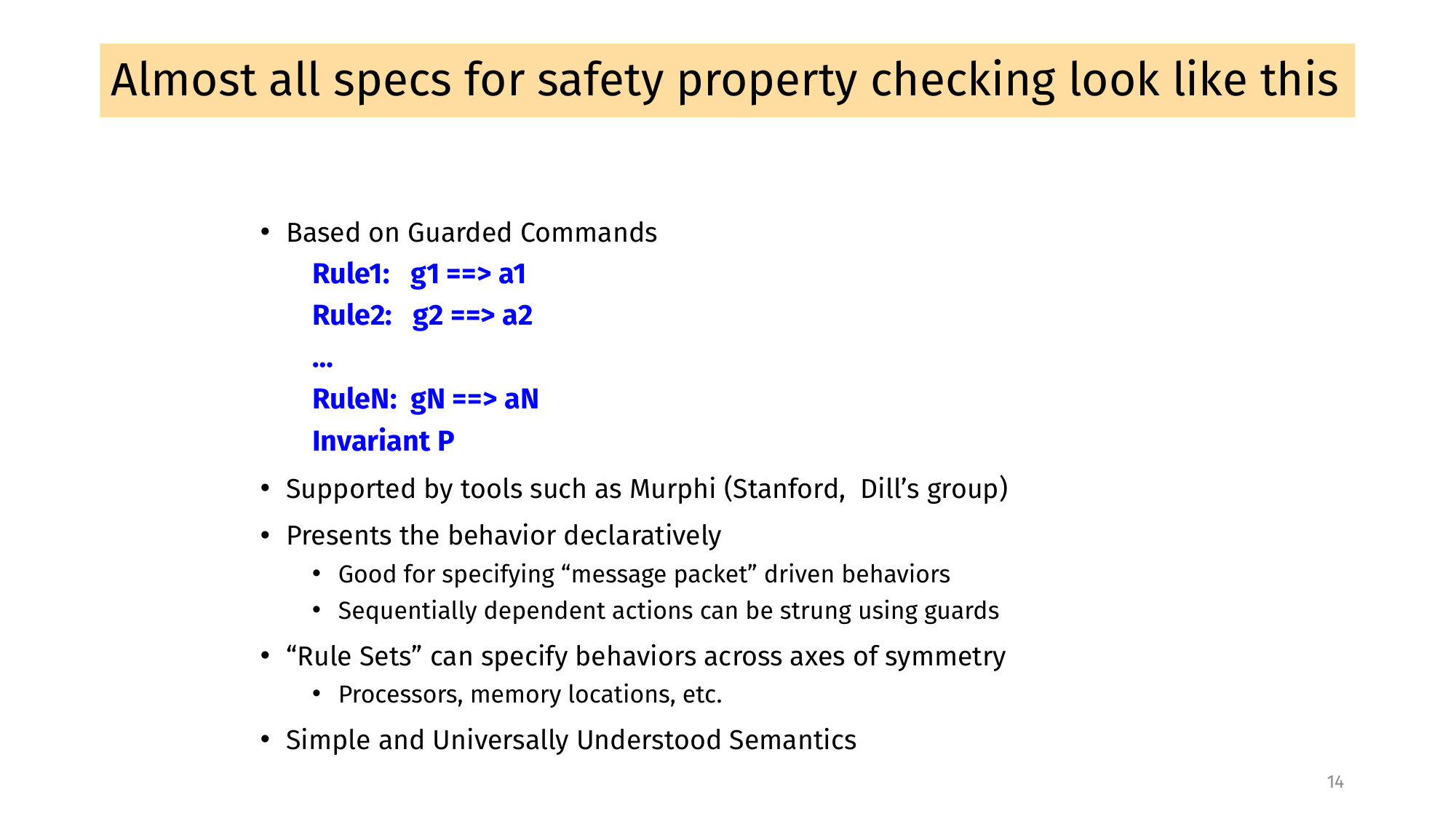

# Almost all specs for safety property checking look like this
Based on Guarded Commands
Rule1:   g1 ==> a1
Rule2:   g2 ==> a2
…
RuleN:  gN ==> aN
Invariant P
Supported by tools such as Murphi (Stanford,  Dill’s group)
Presents the behavior declaratively
Good for specifying “message packet” driven behaviors
Sequentially dependent actions can be strung using guards
“Rule Sets” can specify behaviors across axes of symmetry
Processors, memory locations, etc.
Simple and Universally Understood Semantics
14